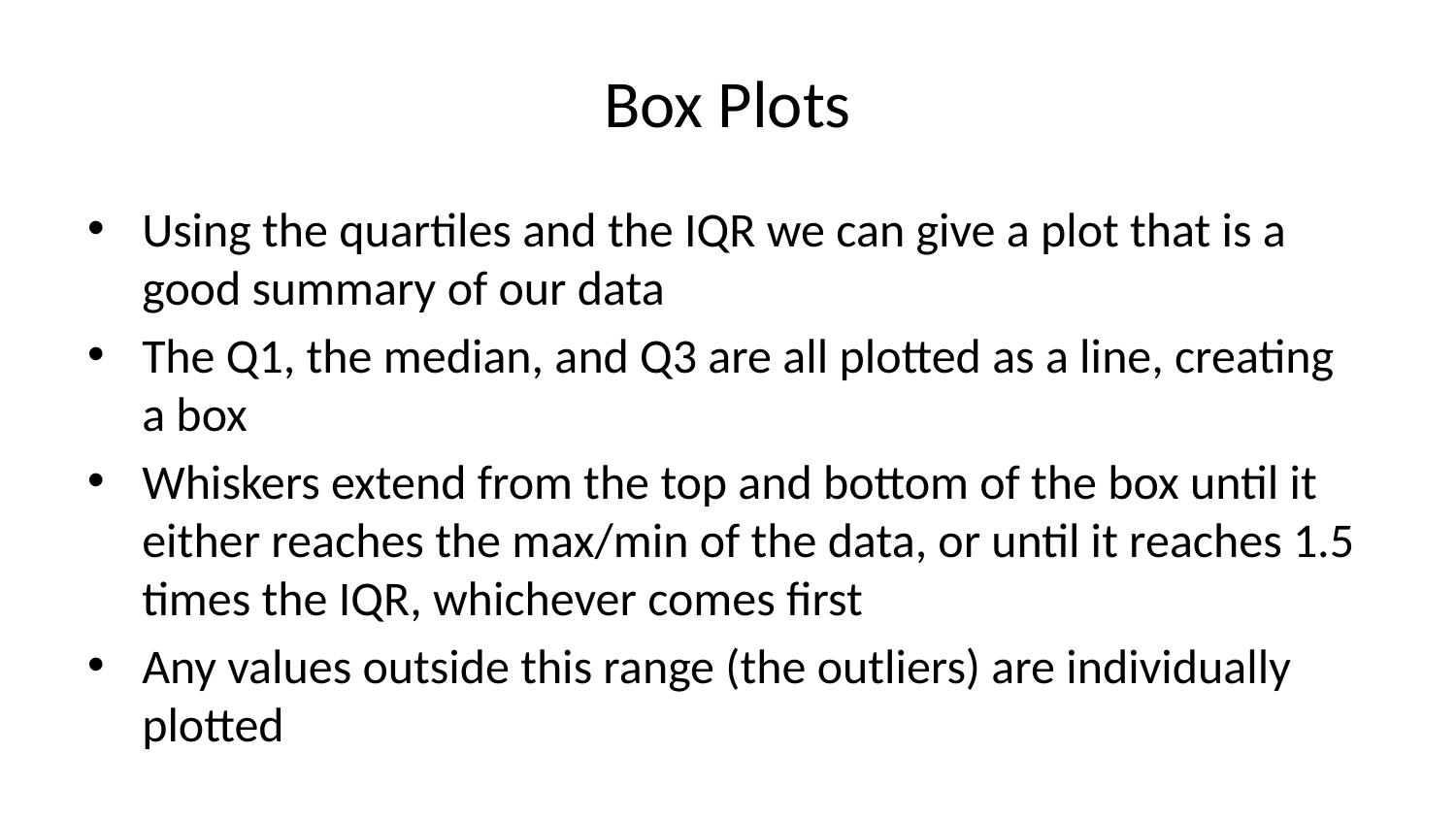

# Box Plots
Using the quartiles and the IQR we can give a plot that is a good summary of our data
The Q1, the median, and Q3 are all plotted as a line, creating a box
Whiskers extend from the top and bottom of the box until it either reaches the max/min of the data, or until it reaches 1.5 times the IQR, whichever comes first
Any values outside this range (the outliers) are individually plotted